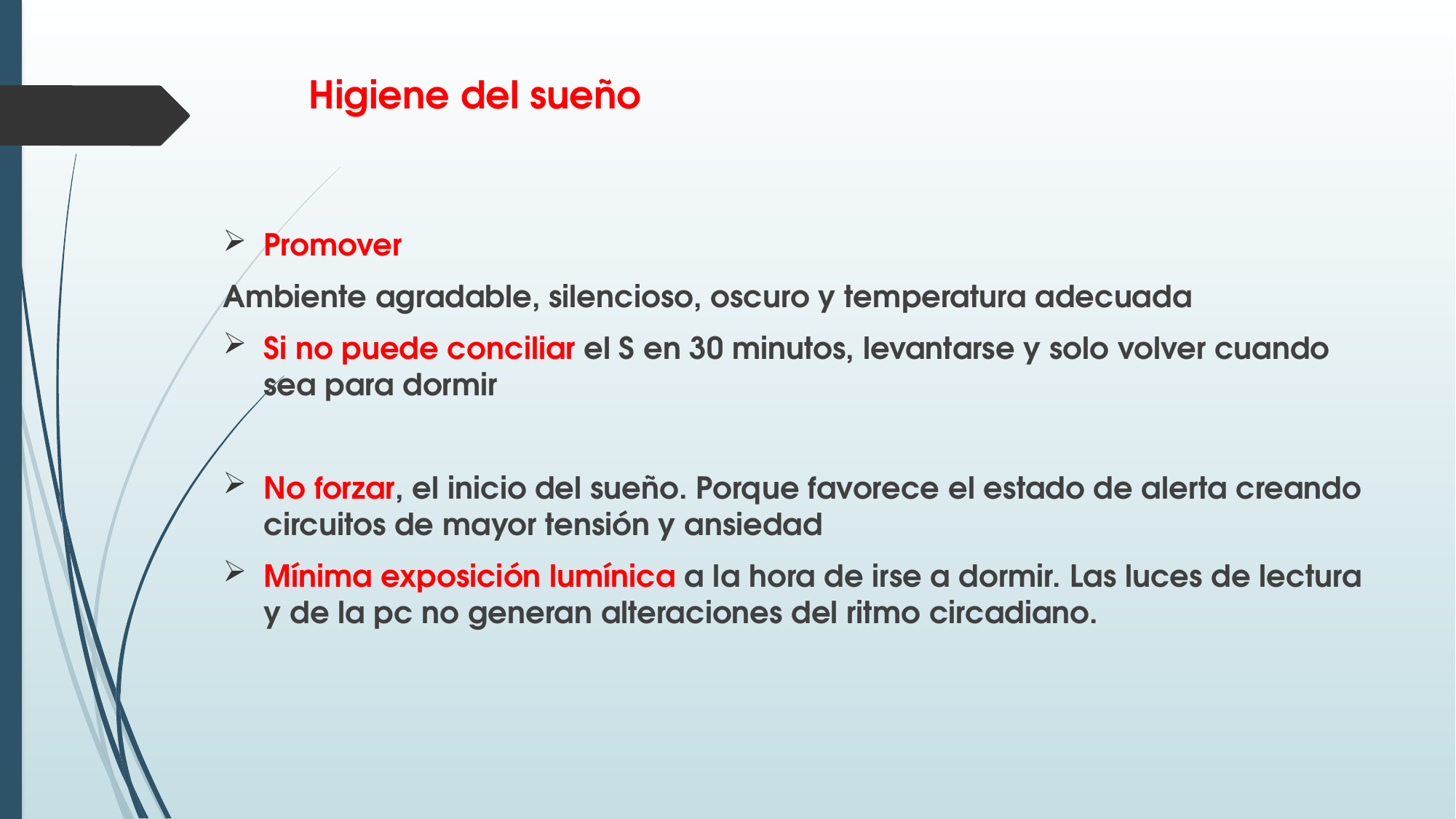

# Higiene del sueño
Promover
Ambiente agradable, silencioso, oscuro y temperatura adecuada
Si no puede conciliar el S en 30 minutos, levantarse y solo volver cuando sea para dormir

No forzar, el inicio del sueño. Porque favorece el estado de alerta creando circuitos de mayor tensión y ansiedad
Mínima exposición lumínica a la hora de irse a dormir. Las luces de lectura y de la pc no generan alteraciones del ritmo circadiano.